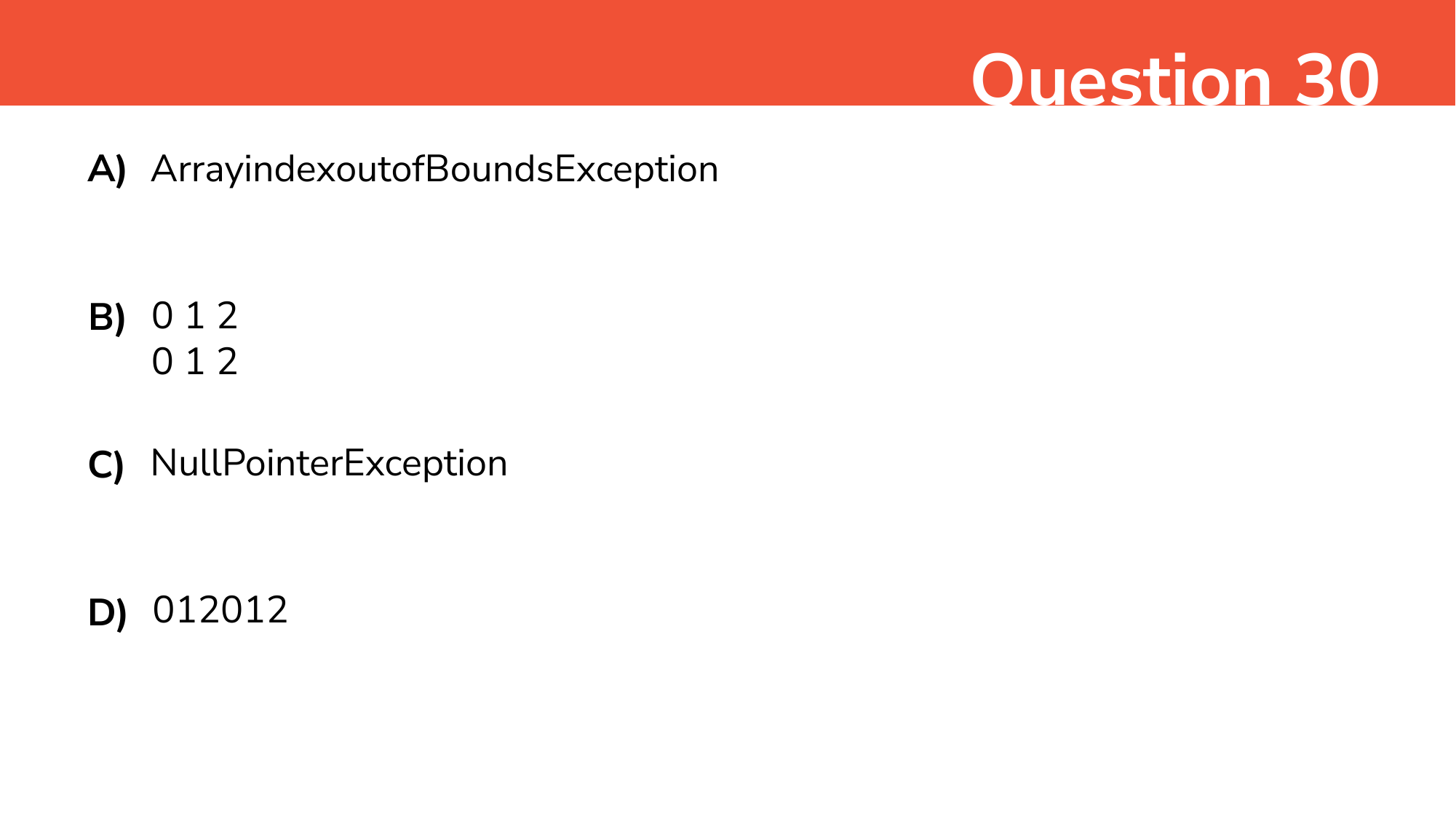

Question 30
A)
ArrayindexoutofBoundsException
0 1 2
0 1 2
B)
NullPointerException
C)
012012
D)